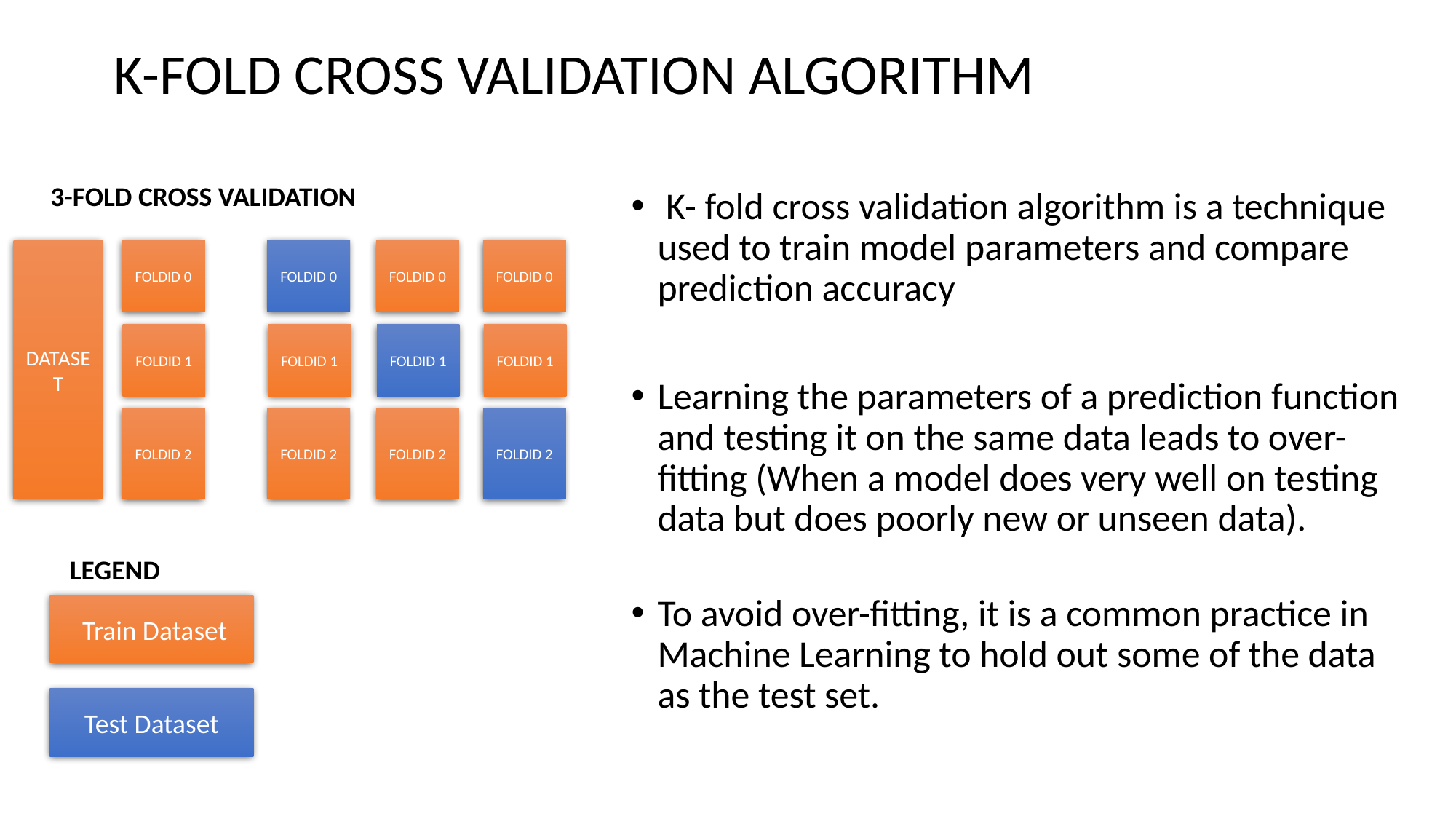

# K-FOLD CROSS VALIDATION ALGORITHM

 K- fold cross validation algorithm is a technique used to train model parameters and compare prediction accuracy

Learning the parameters of a prediction function and testing it on the same data leads to over-fitting (When a model does very well on testing data but does poorly new or unseen data).
To avoid over-fitting, it is a common practice in Machine Learning to hold out some of the data as the test set.
3-FOLD CROSS VALIDATION
FOLDID 0
FOLDID 0
FOLDID 0
FOLDID 0
DATASET
FOLDID 1
FOLDID 1
FOLDID 1
FOLDID 1
FOLDID 2
FOLDID 2
FOLDID 2
FOLDID 2
LEGEND
 Train Dataset
Test Dataset